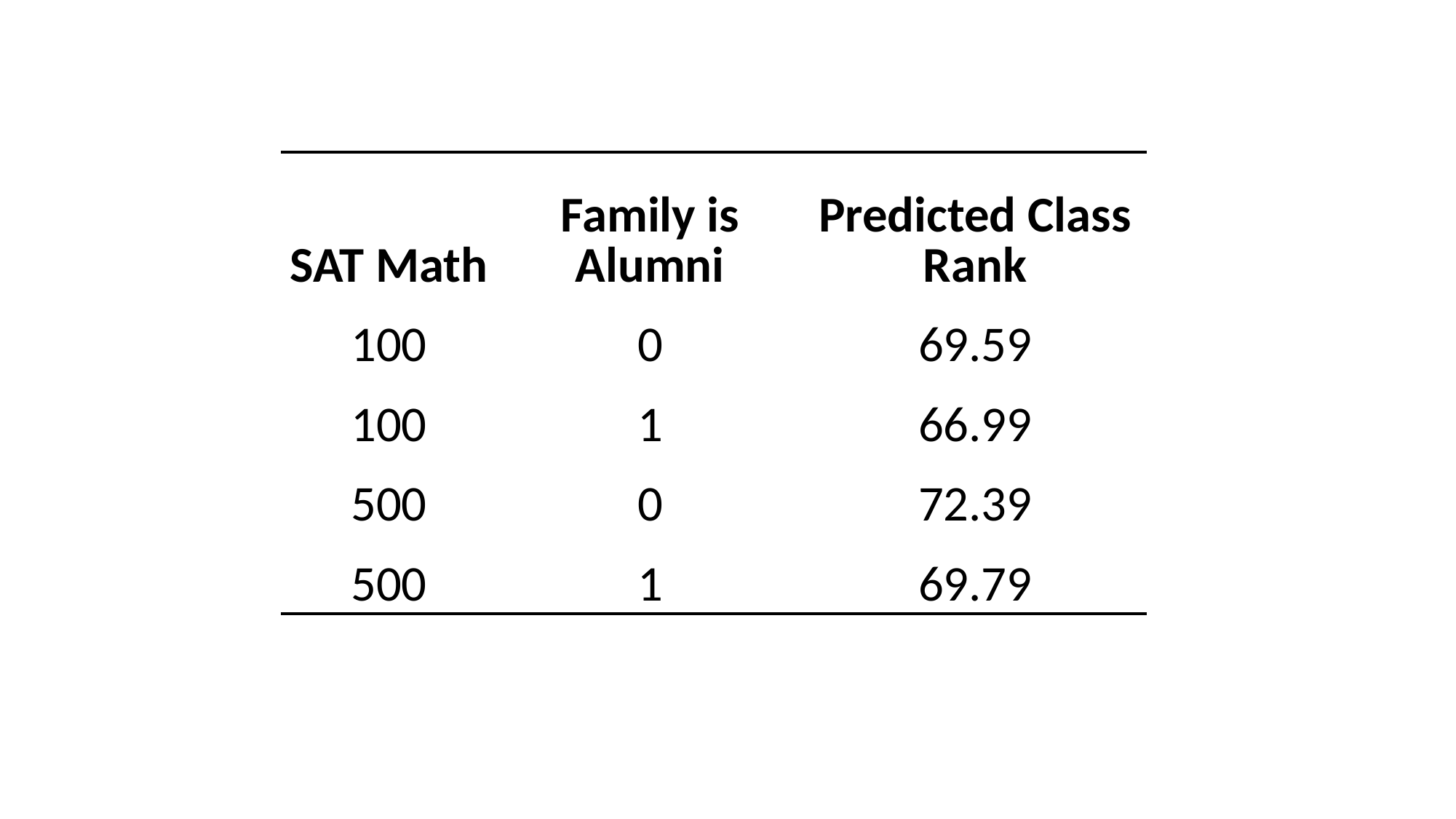

| SAT Math | Family is Alumni | Predicted Class Rank |
| --- | --- | --- |
| 100 | 0 | 69.59 |
| 100 | 1 | 66.99 |
| 500 | 0 | 72.39 |
| 500 | 1 | 69.79 |